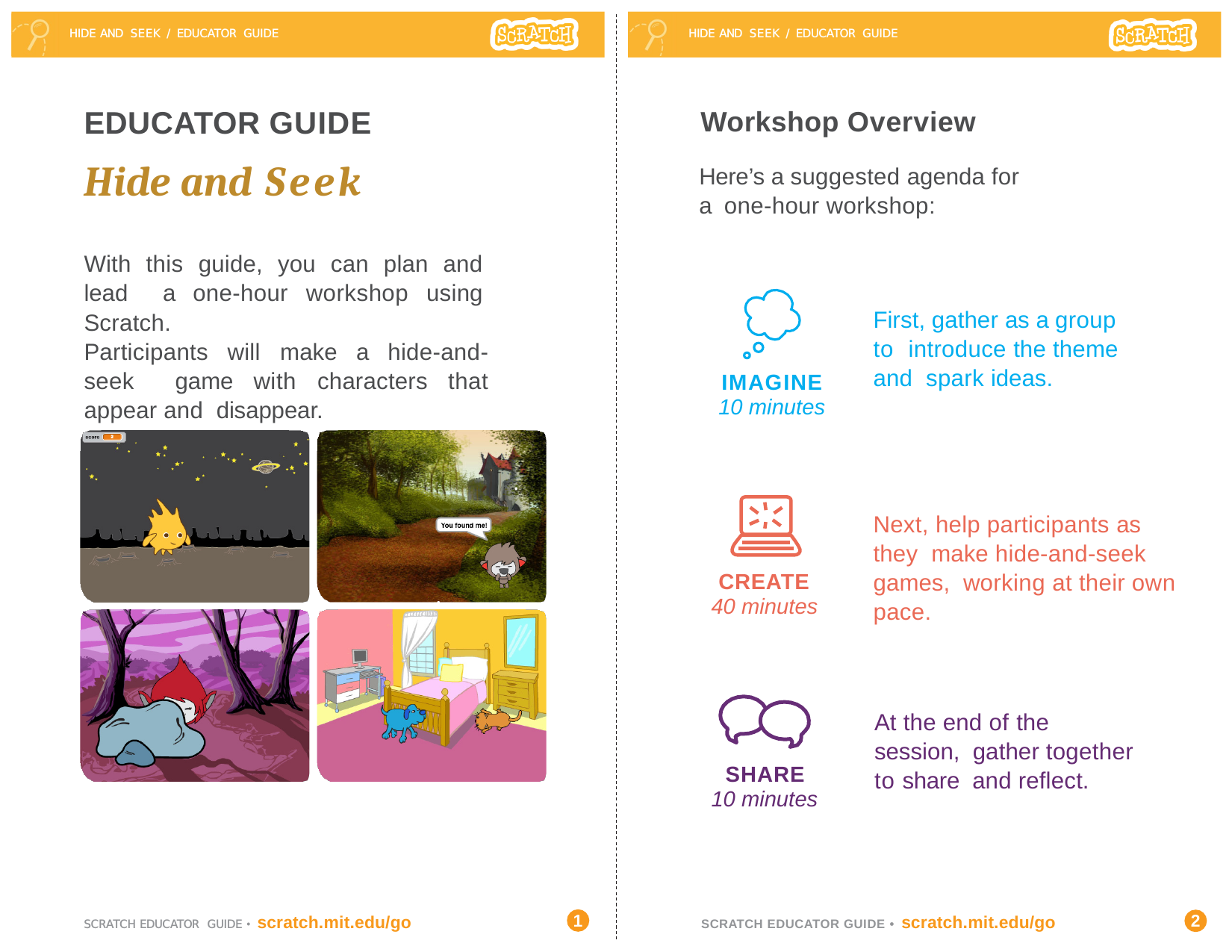

HIDE AND  SEEK / EDUCATOR GUIDE
HIDE AND  SEEK / EDUCATOR GUIDE
EDUCATOR GUIDE
Hide and Seek
Workshop Overview
Here’s a suggested agenda for a  one-hour workshop:
With this guide, you can plan and lead  a one-hour workshop using Scratch.
Participants will make a hide-and-seek  game with characters that appear and  disappear.

First, gather as a group to  introduce the theme and  spark ideas.

IMAGINE
10 minutes

Next, help participants as they  make hide-and-seek games,  working at their own pace.

CREATE
40 minutes

At the end of the session,  gather together to share  and reflect.
SHARE
10 minutes

1
2

SCRATCH EDUCATOR  GUIDE • scratch.mit.edu/go
SCRATCH EDUCATOR GUIDE • scratch.mit.edu/go